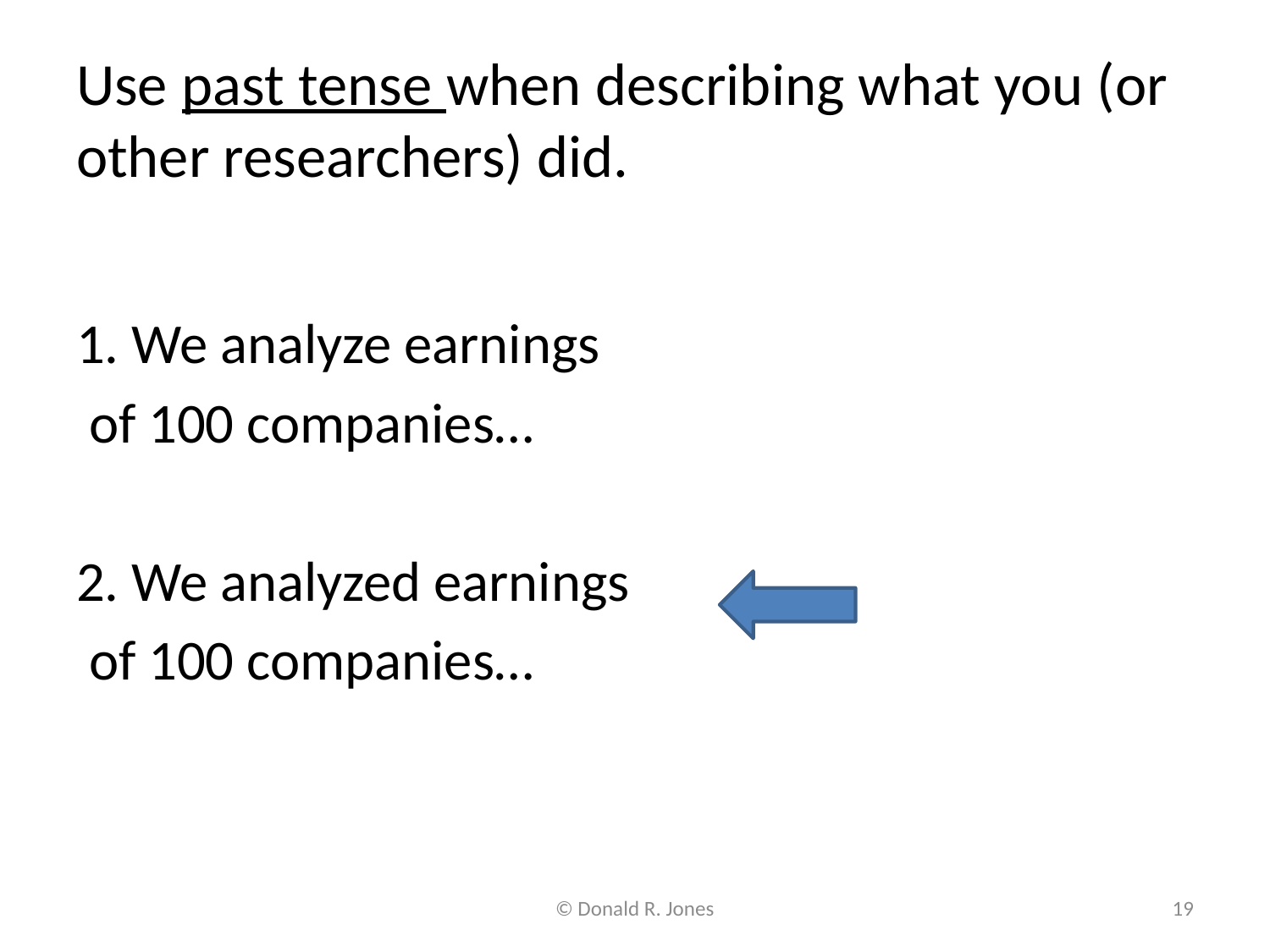

# Use past tense when describing what you (or other researchers) did.

1. We analyze earnings
 of 100 companies…

2. We analyzed earnings
 of 100 companies…

© Donald R. Jones
19